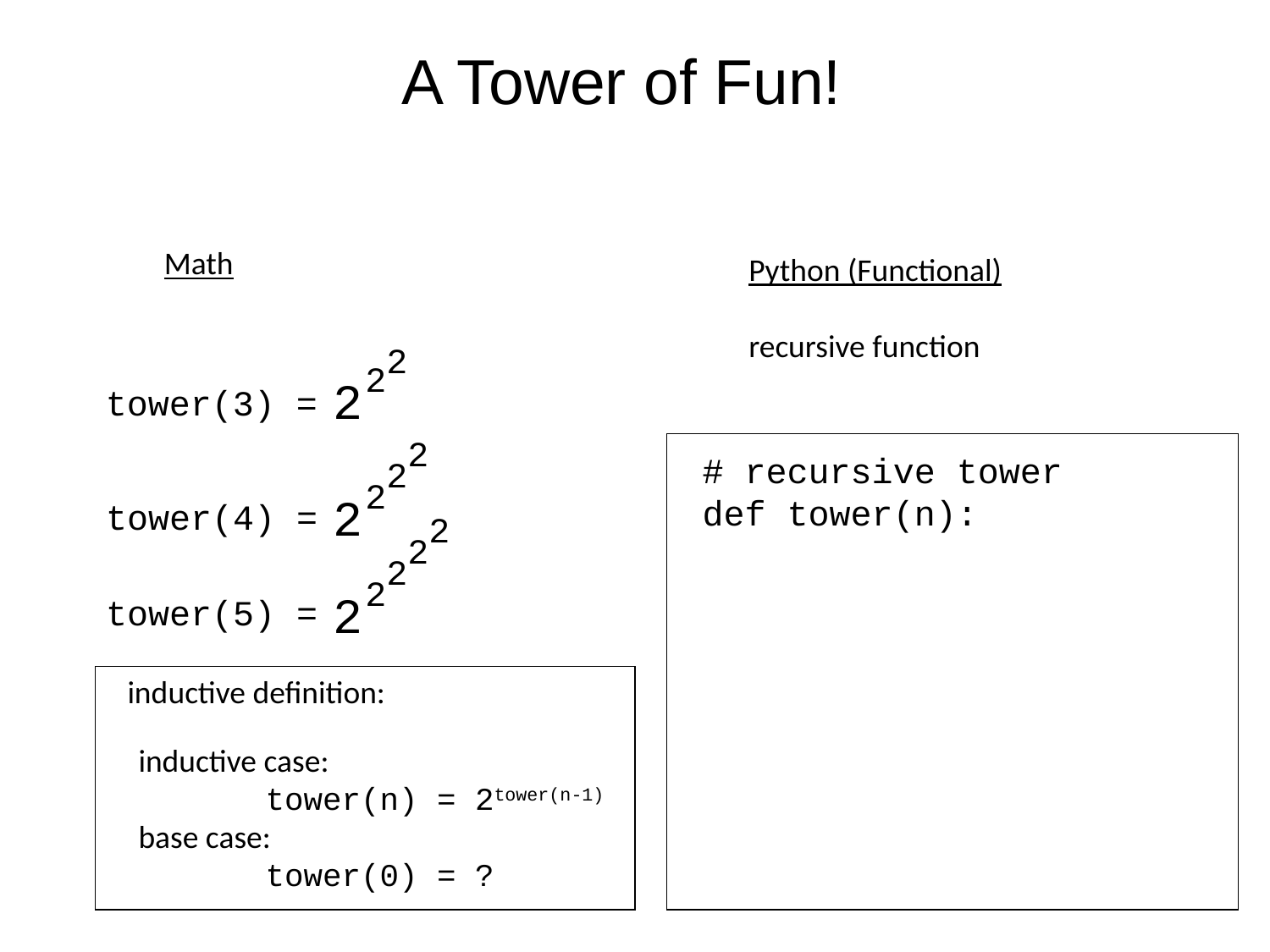

# A Tower of Fun!
Math
Python (Functional)

recursive function
2
2
2
tower(3) =
2

# recursive tower
def tower(n):
2
2
2
tower(4) =
2
2
2
2
2
tower(5) =

inductive definition:

inductive case:
	tower(n) = 2tower(n-1)
base case:
	tower(0) = ?